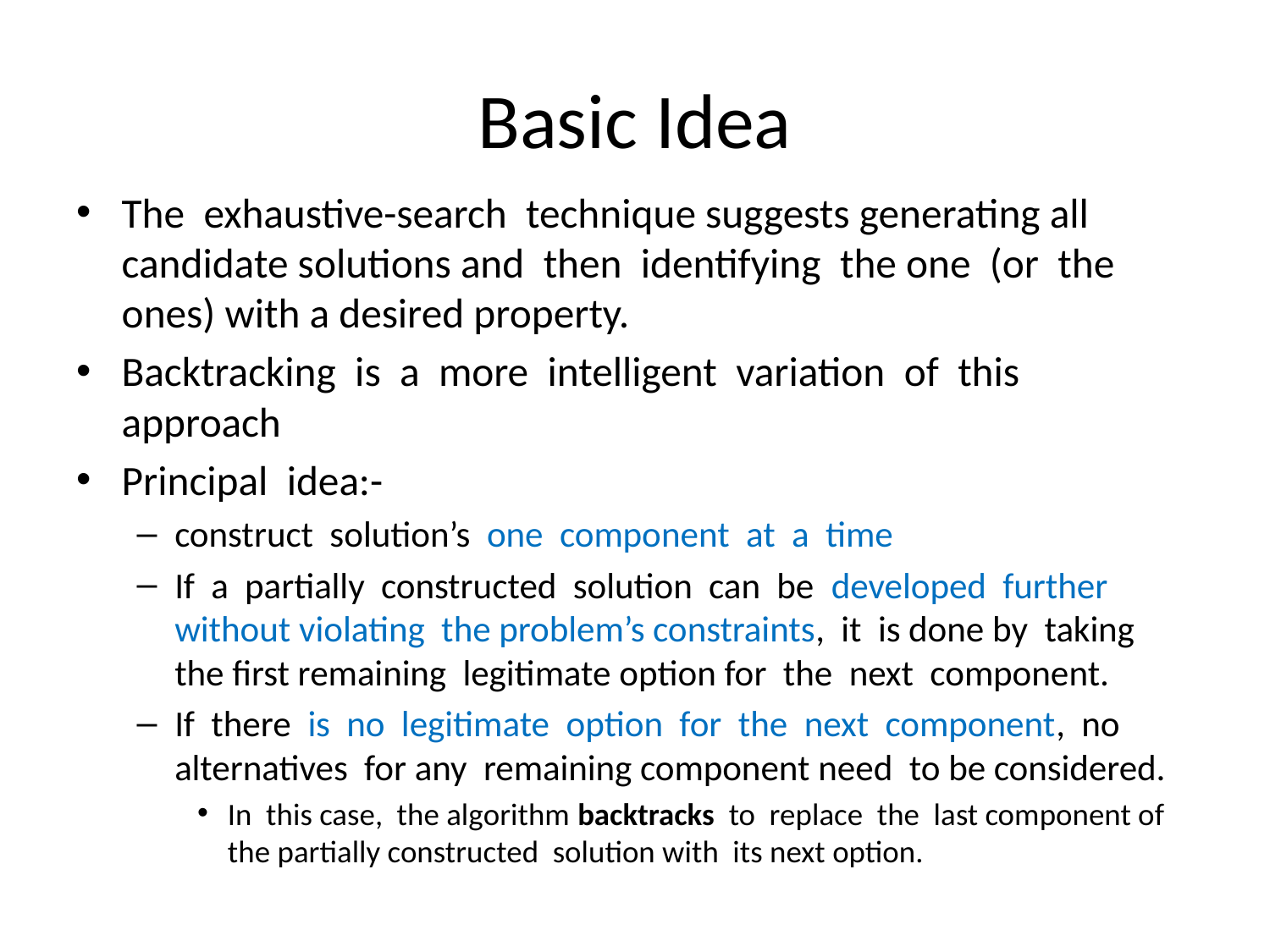

# Basic Idea
The  exhaustive-search  technique suggests generating all candidate solutions and  then  identifying  the one  (or  the ones) with a desired property.
Backtracking  is  a  more  intelligent  variation  of  this  approach
Principal  idea:-
construct  solution’s  one  component  at  a  time
If  a  partially  constructed  solution  can  be  developed  further without violating  the problem’s constraints,  it  is done by  taking  the first remaining  legitimate option for  the  next  component.
If  there  is  no  legitimate  option  for  the  next  component,  no alternatives  for any  remaining component need  to be considered.
In  this case,  the algorithm backtracks  to  replace  the  last component of  the partially constructed  solution with  its next option.